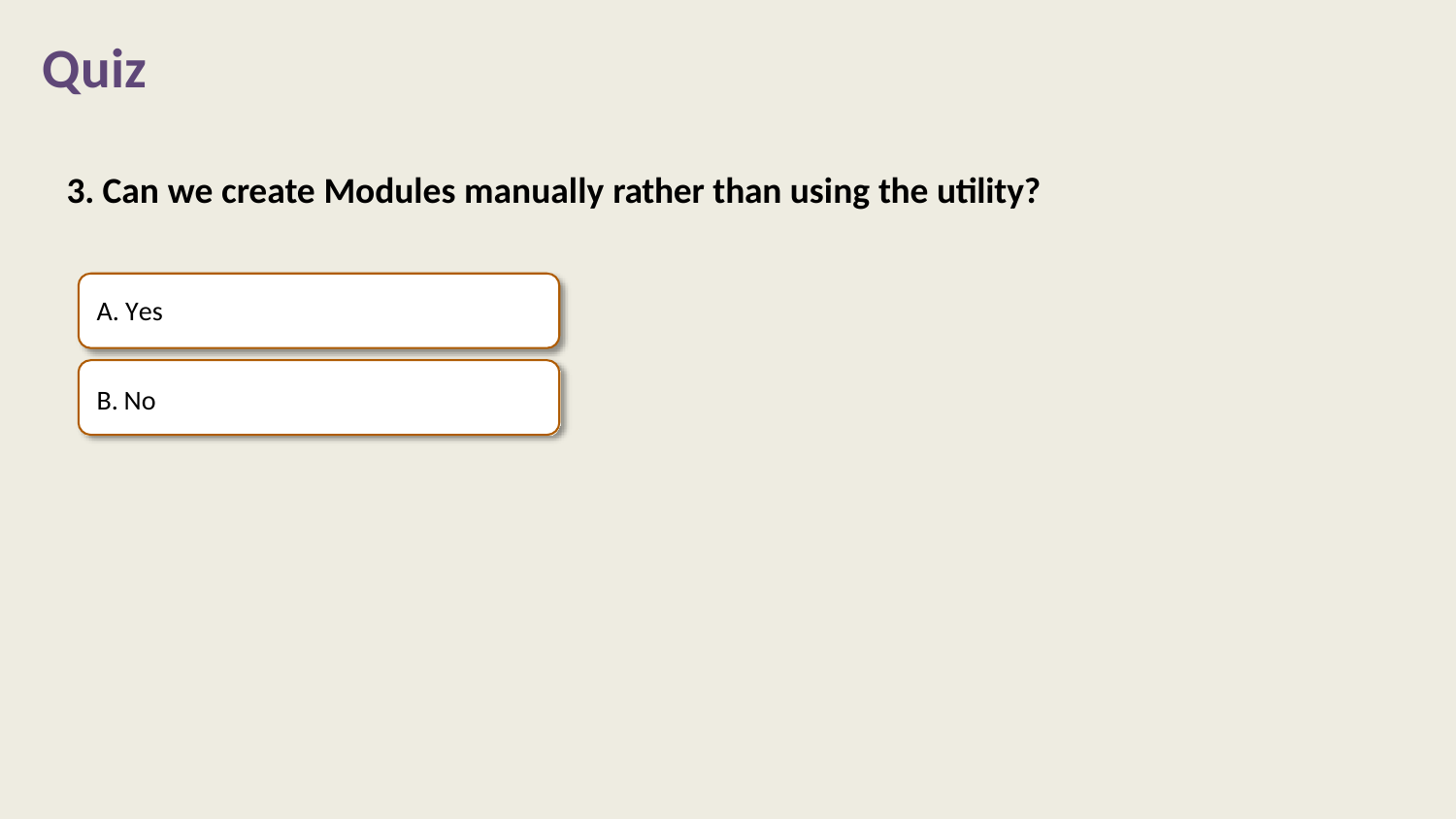

# Quiz
3. Can we create Modules manually rather than using the utility?

Yes

No